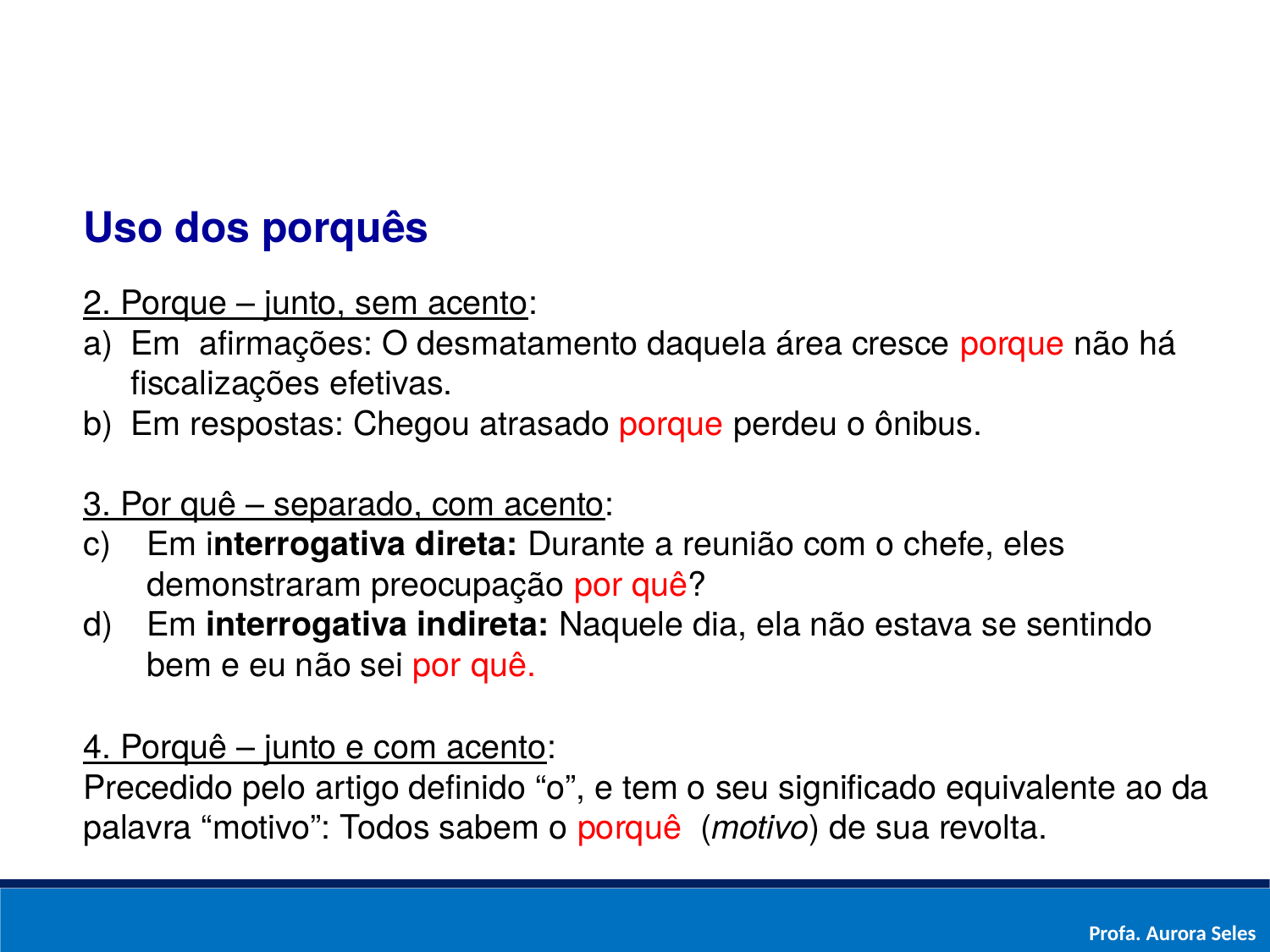

Uso dos porquês

2. Porque – junto, sem acento:
Em  afirmações: O desmatamento daquela área cresce porque não há fiscalizações efetivas.
Em respostas: Chegou atrasado porque perdeu o ônibus.

3. Por quê – separado, com acento:
Em interrogativa direta: Durante a reunião com o chefe, eles demonstraram preocupação por quê?
Em interrogativa indireta: Naquele dia, ela não estava se sentindo bem e eu não sei por quê.

4. Porquê – junto e com acento:
Precedido pelo artigo definido “o”, e tem o seu significado equivalente ao da palavra “motivo”: Todos sabem o porquê  (motivo) de sua revolta.
Profa. Aurora Seles